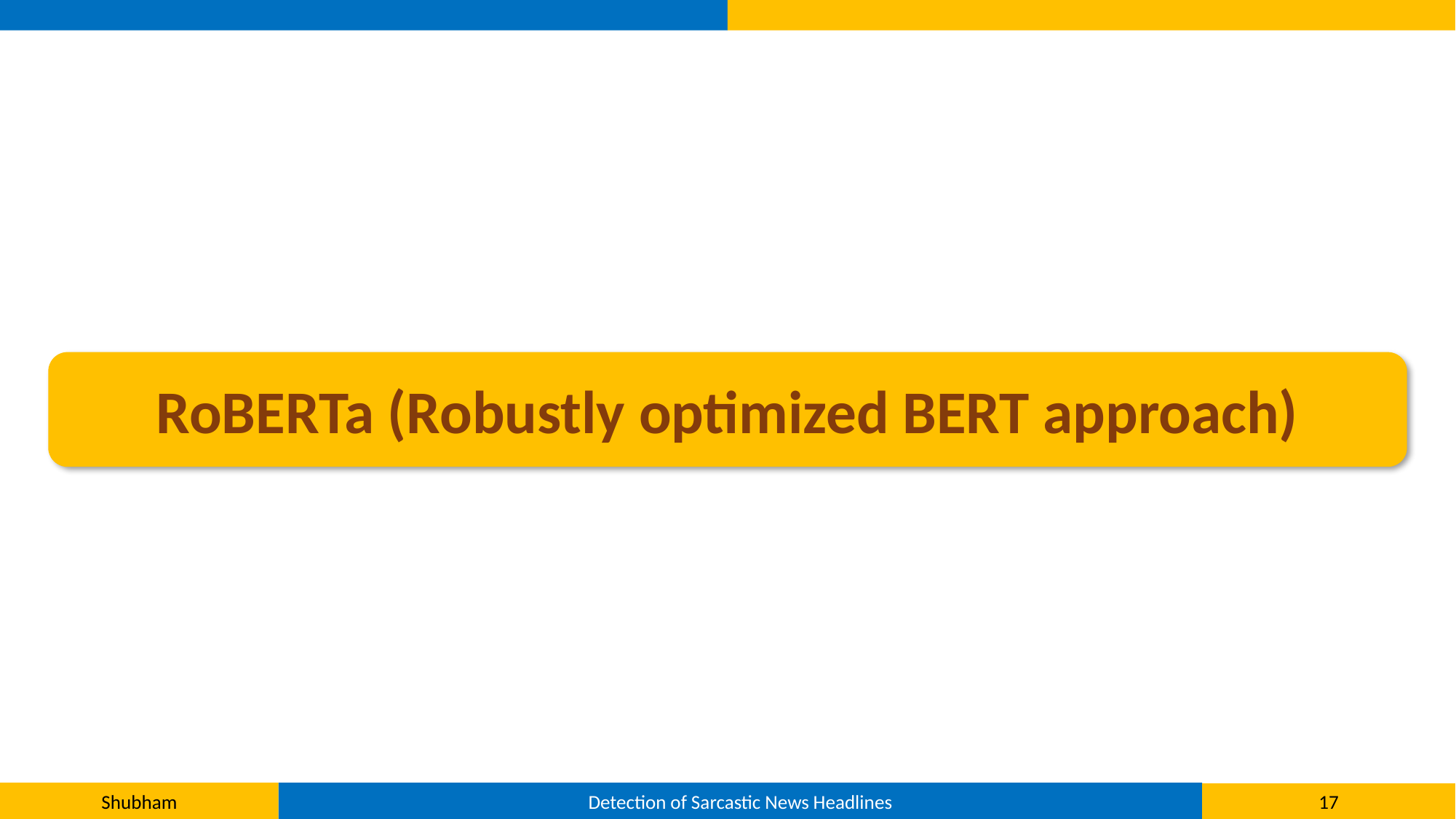

RoBERTa (Robustly optimized BERT approach)
Shubham
Detection of Sarcastic News Headlines
17